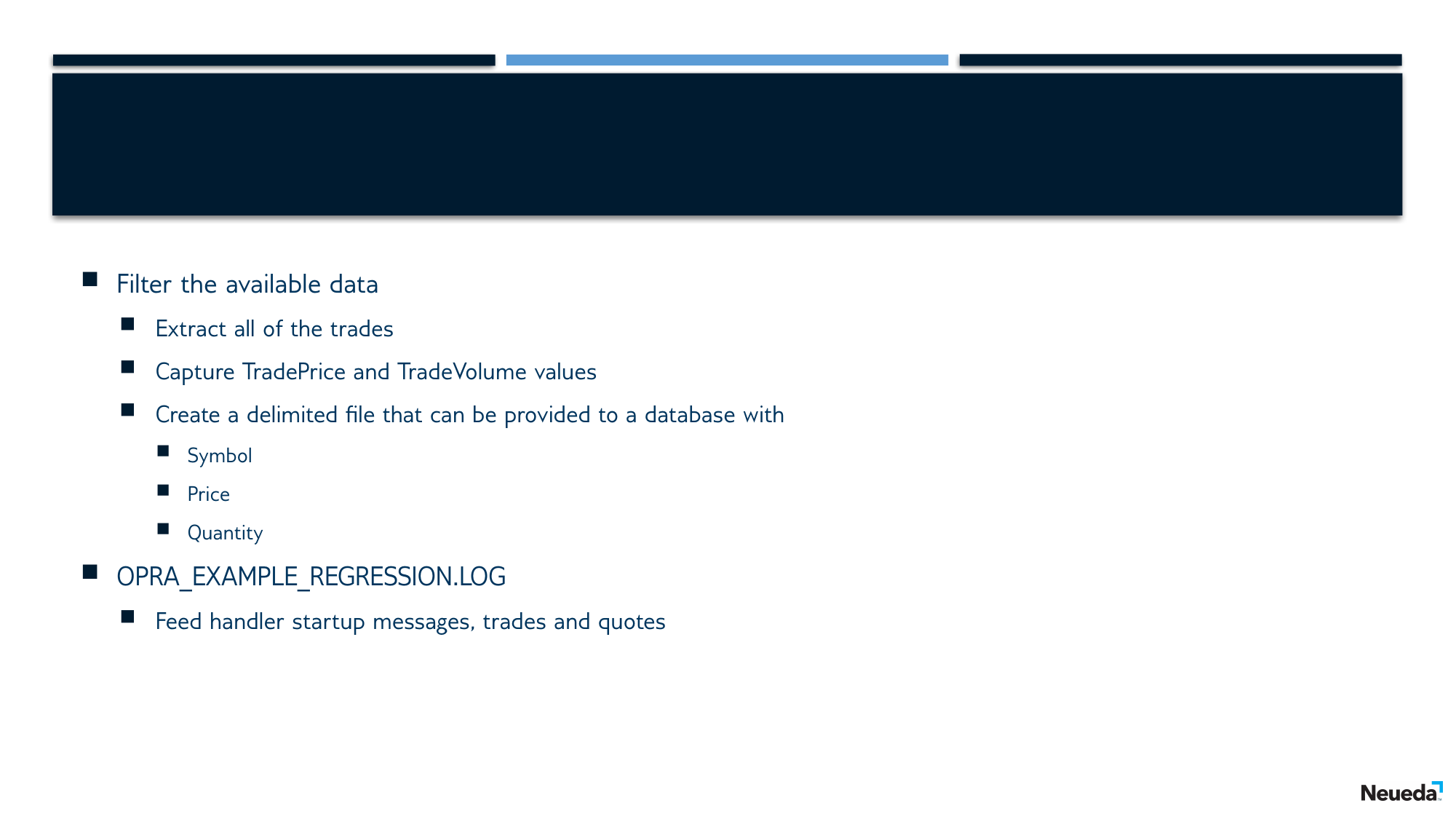

#
Filter the available data
Extract all of the trades
Capture TradePrice and TradeVolume values
Create a delimited file that can be provided to a database with
Symbol
Price
Quantity
OPRA_EXAMPLE_REGRESSION.LOG
Feed handler startup messages, trades and quotes